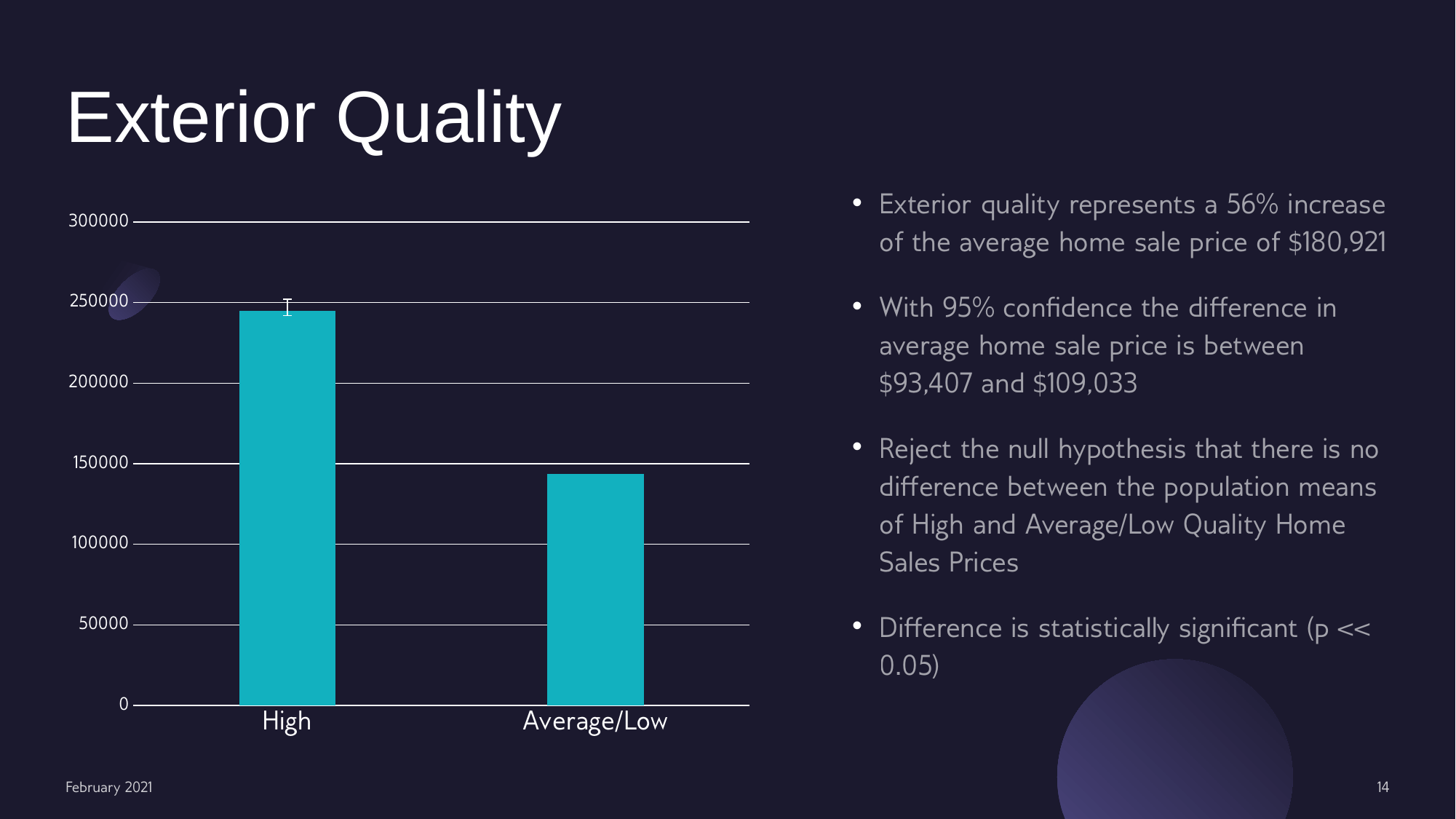

# Exterior Quality
Exterior quality represents a 56% increase of the average home sale price of $180,921
With 95% confidence the difference in average home sale price is between $93,407 and $109,033
Reject the null hypothesis that there is no difference between the population means of High and Average/Low Quality Home Sales Prices
Difference is statistically significant (p << 0.05)

### Chart

| Category |  |
|---|---|
| High | 244703.5611111111 |
| Average/Low | 143483.7206521739 |

February 2021
14